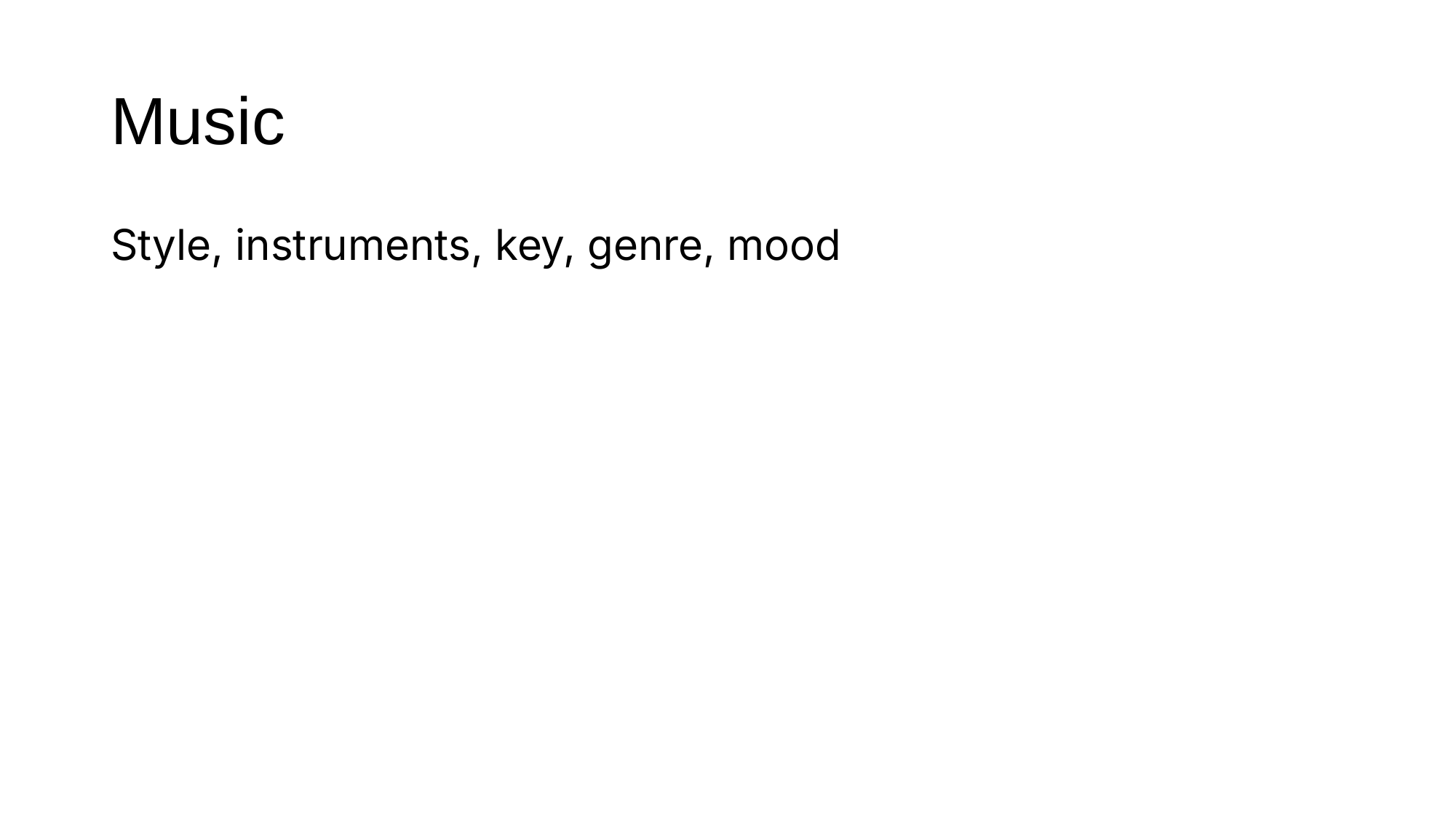

# Music
Style, instruments, key, genre, mood